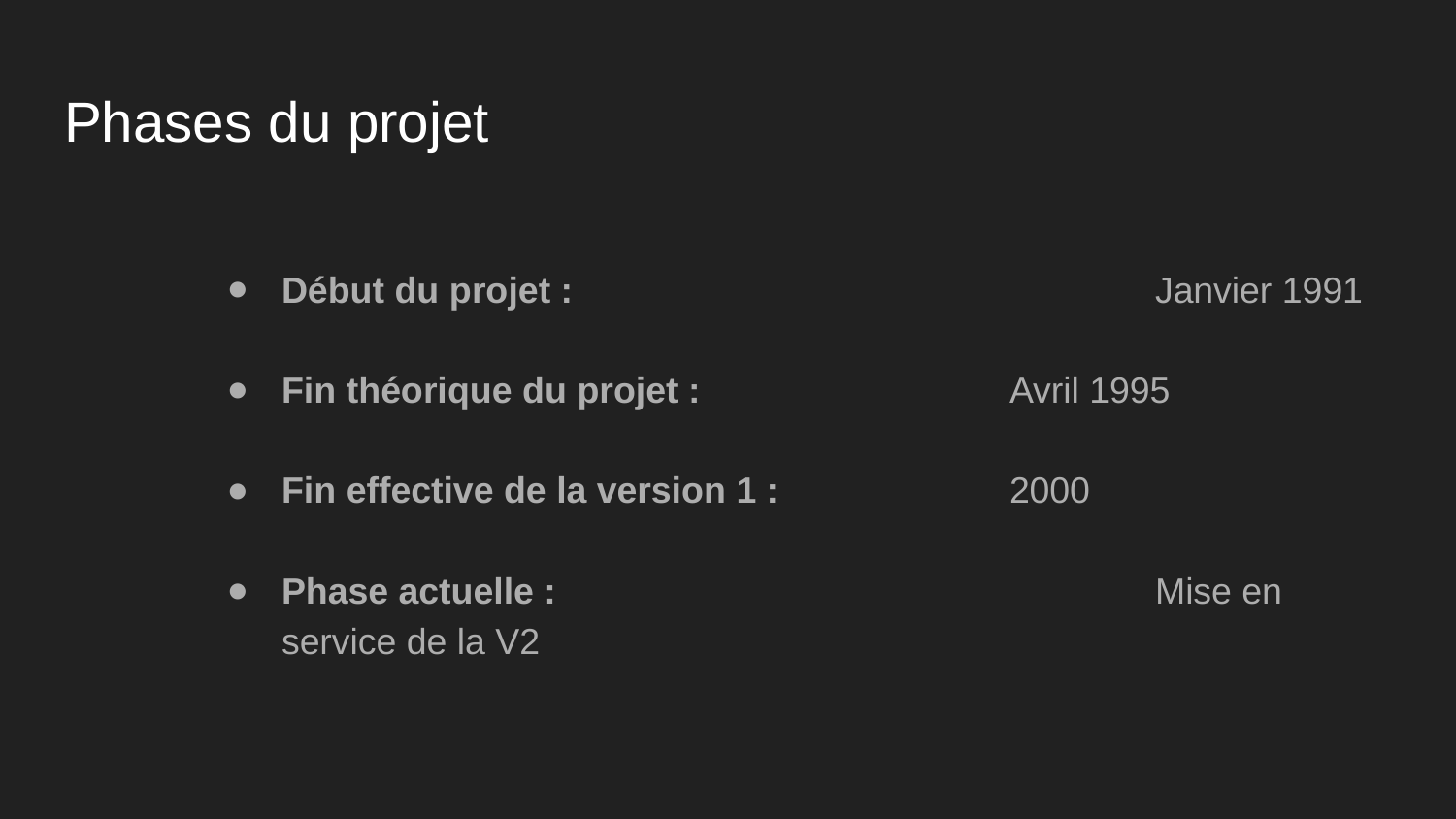

# Phases du projet
Début du projet : 				Janvier 1991

Fin théorique du projet : 			Avril 1995

Fin effective de la version 1 : 		2000

Phase actuelle : 					Mise en service de la V2